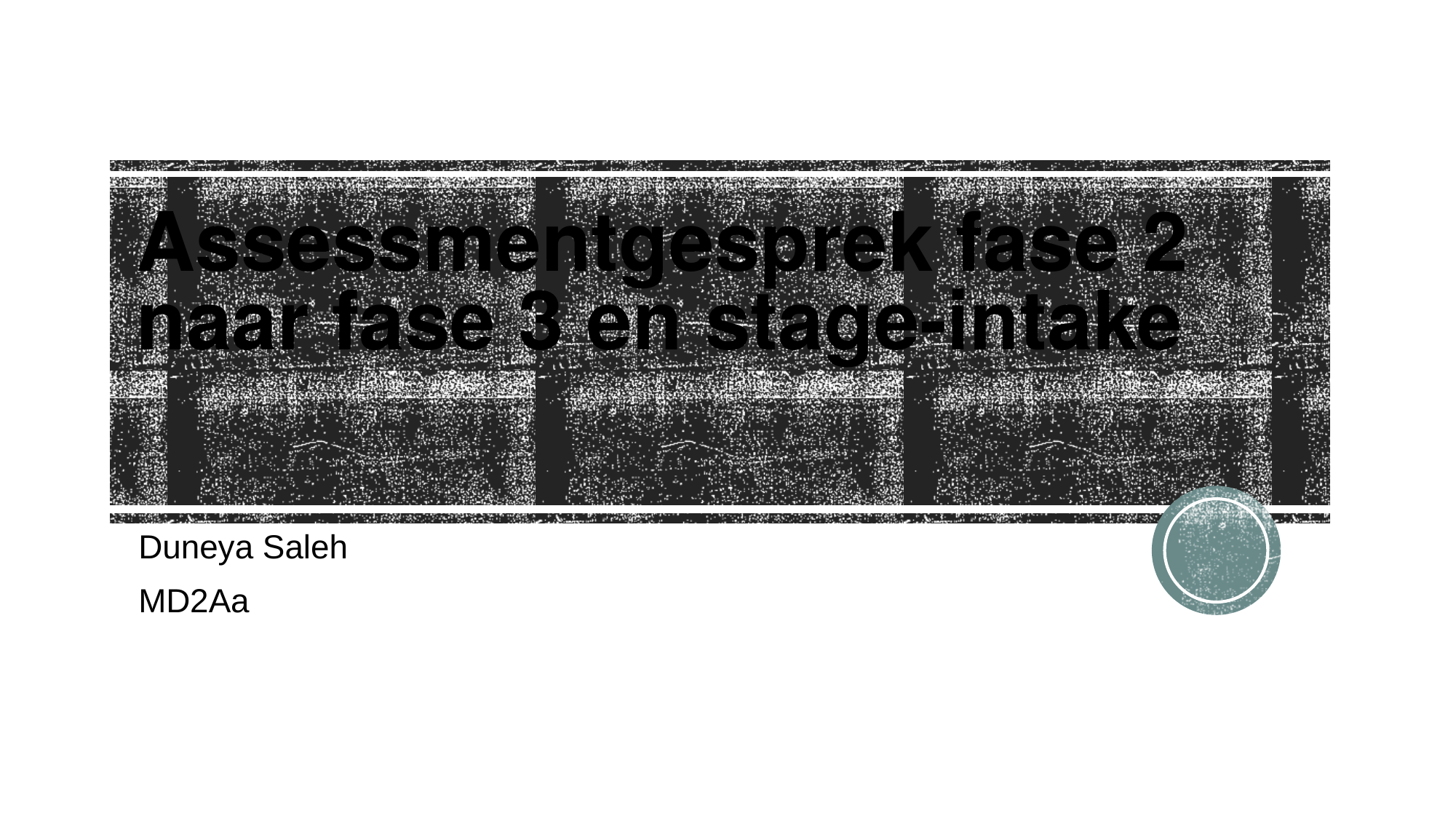

# Assessmentgesprek fase 2 naar fase 3 en stage-intake
Duneya Saleh
MD2Aa